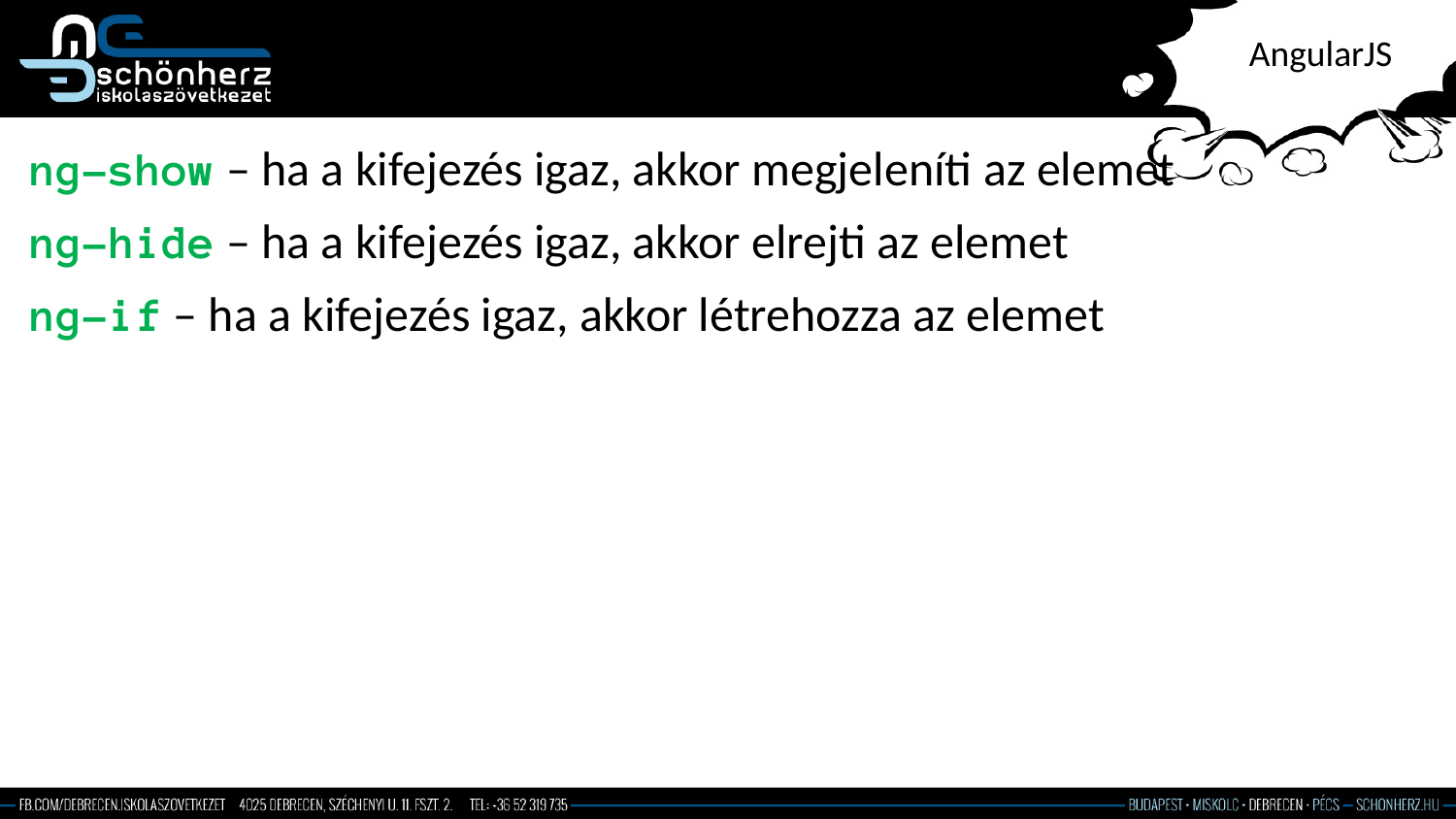

# AngularJS
ng-show – ha a kifejezés igaz, akkor megjeleníti az elemet
ng-hide – ha a kifejezés igaz, akkor elrejti az elemet
ng-if – ha a kifejezés igaz, akkor létrehozza az elemet